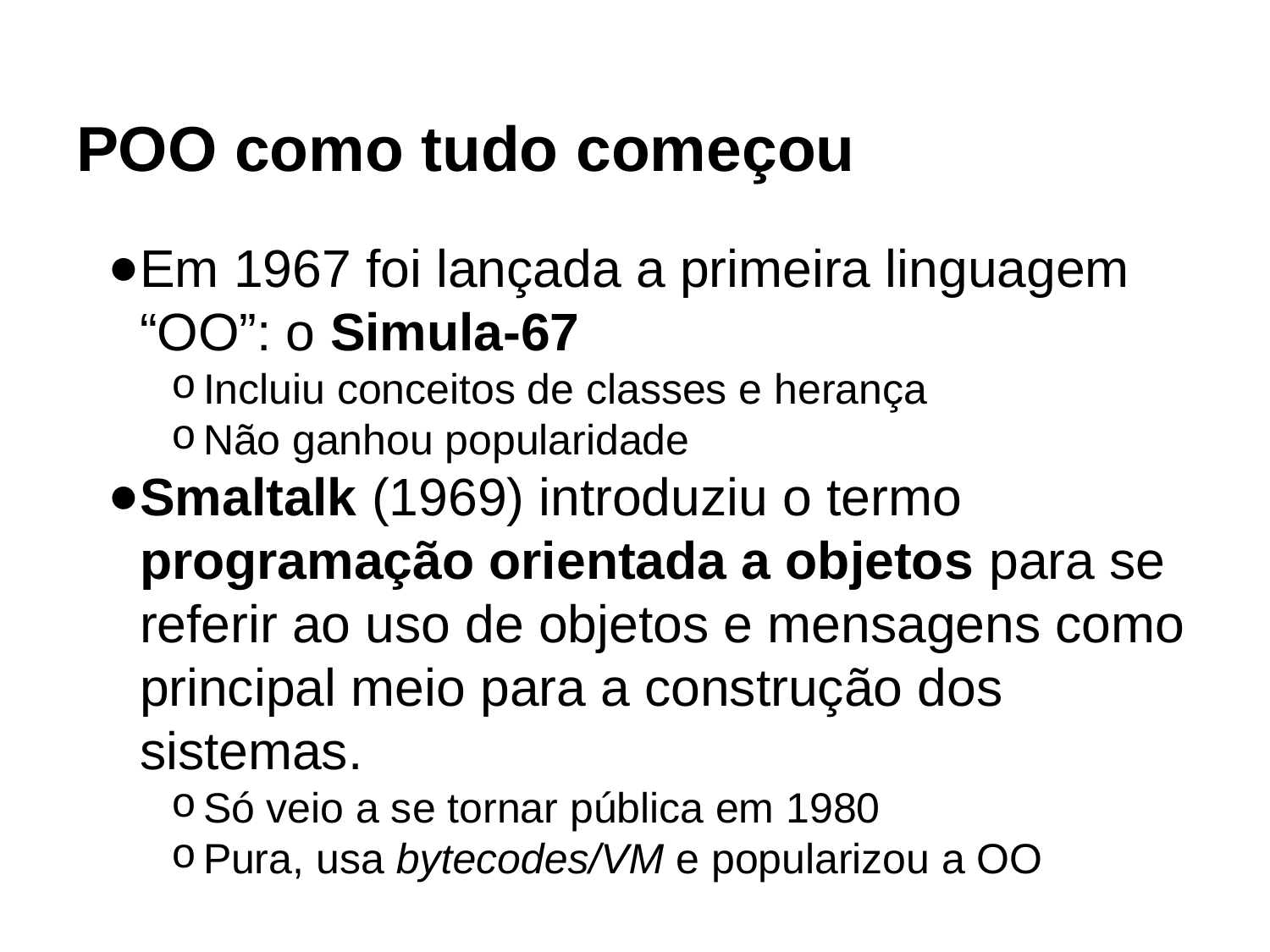

# POO como tudo começou
Em 1967 foi lançada a primeira linguagem “OO”: o Simula-67
Incluiu conceitos de classes e herança
Não ganhou popularidade
Smaltalk (1969) introduziu o termo programação orientada a objetos para se referir ao uso de objetos e mensagens como principal meio para a construção dos sistemas.
Só veio a se tornar pública em 1980
Pura, usa bytecodes/VM e popularizou a OO